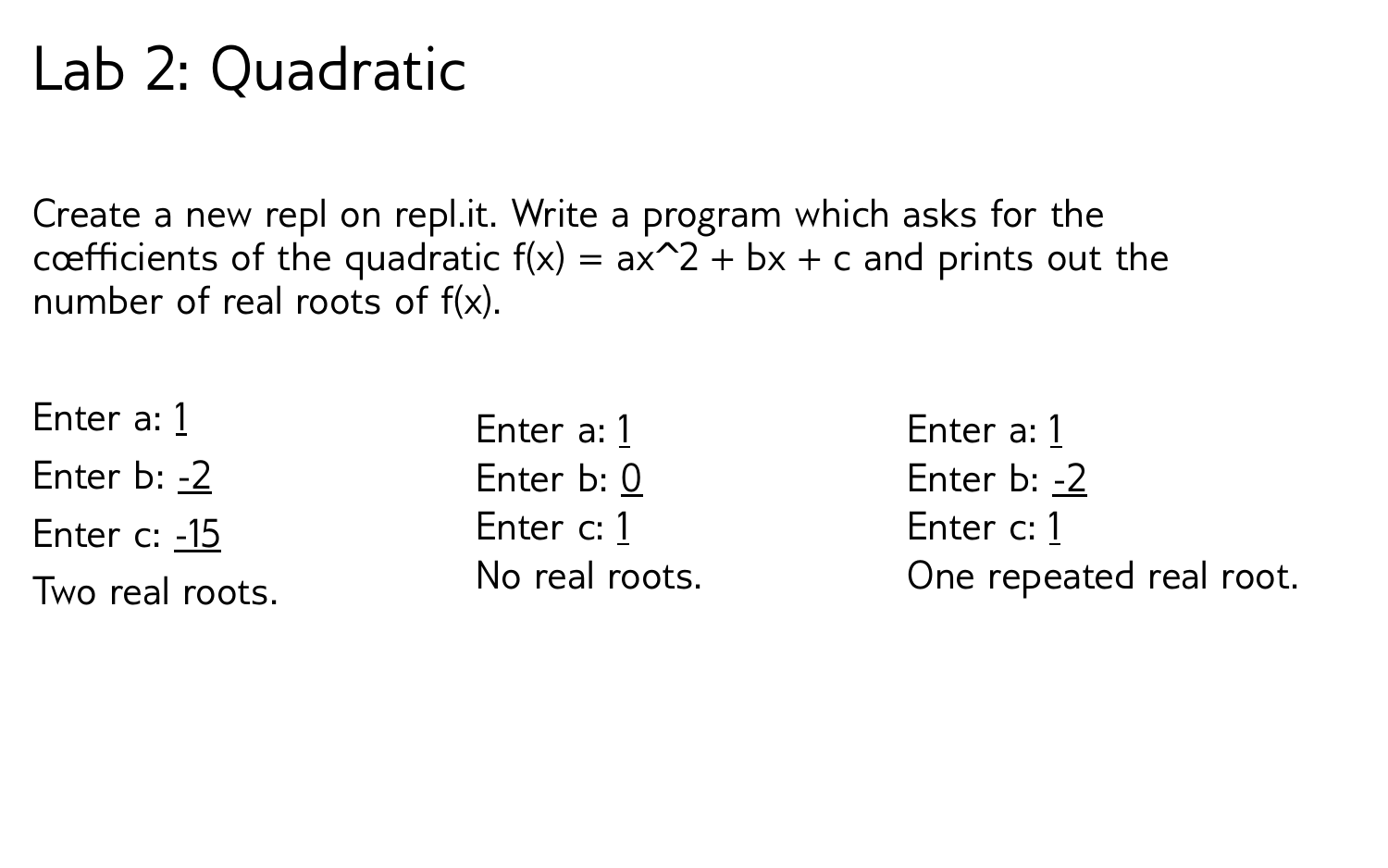

# Lab 2: Quadratic

Create a new repl on repl.it. Write a program which asks for the coefficients of the quadratic f(x) = ax^2 + bx + c and prints out the number of real roots of f(x).

Enter a: 1
Enter b: -2
Enter c: -15
Two real roots.

Enter a: 1
Enter b: -2
Enter c: 1
One repeated real root.

Enter a: 1
Enter b: 0
Enter c: 1
No real roots.